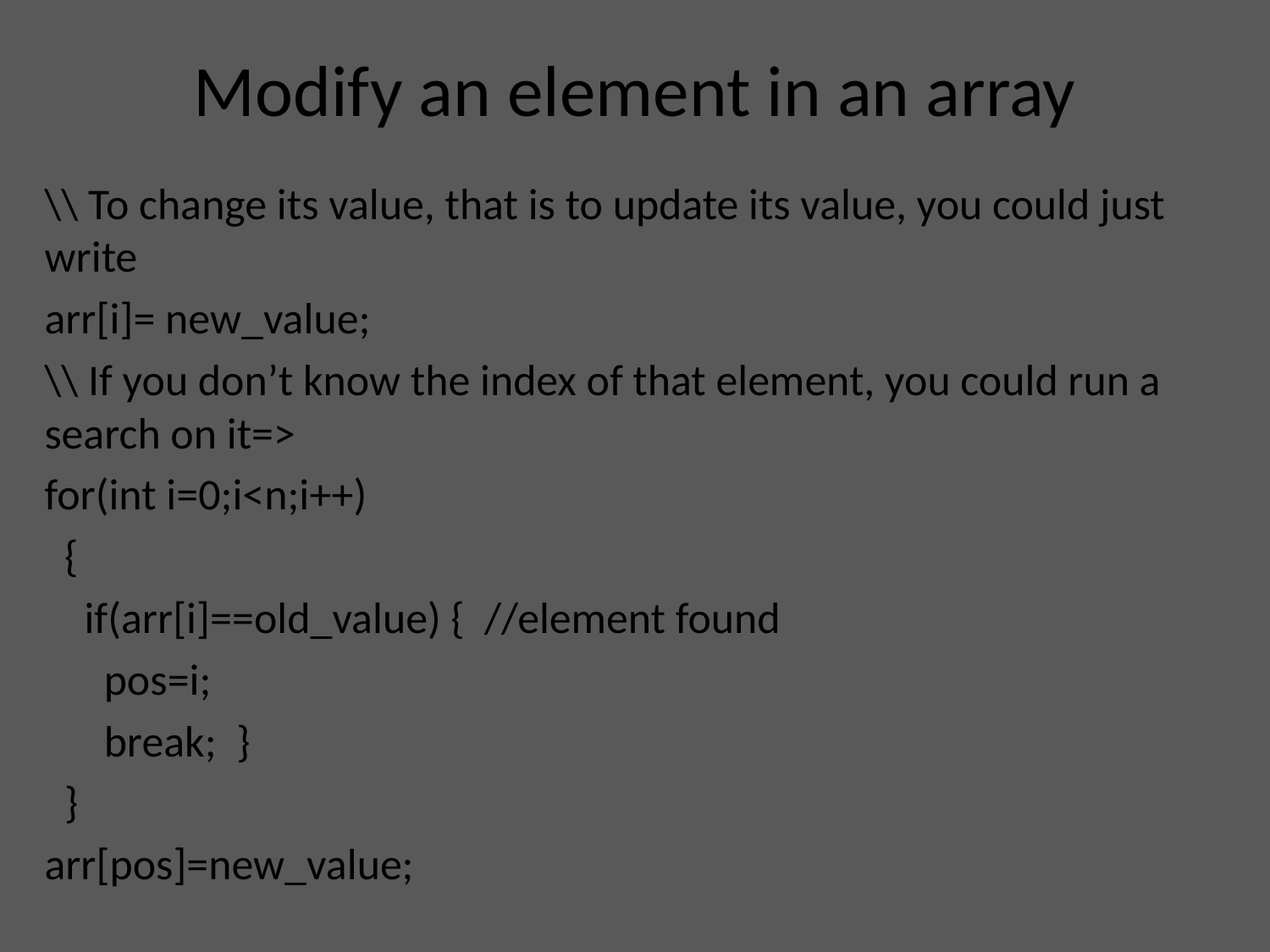

# Modify an element in an array
\\ To change its value, that is to update its value, you could just write
arr[i]= new_value;
\\ If you don’t know the index of that element, you could run a search on it=>
for(int i=0;i<n;i++)
  {
    if(arr[i]==old_value) {  //element found
      pos=i;
      break;  }
  }
arr[pos]=new_value;